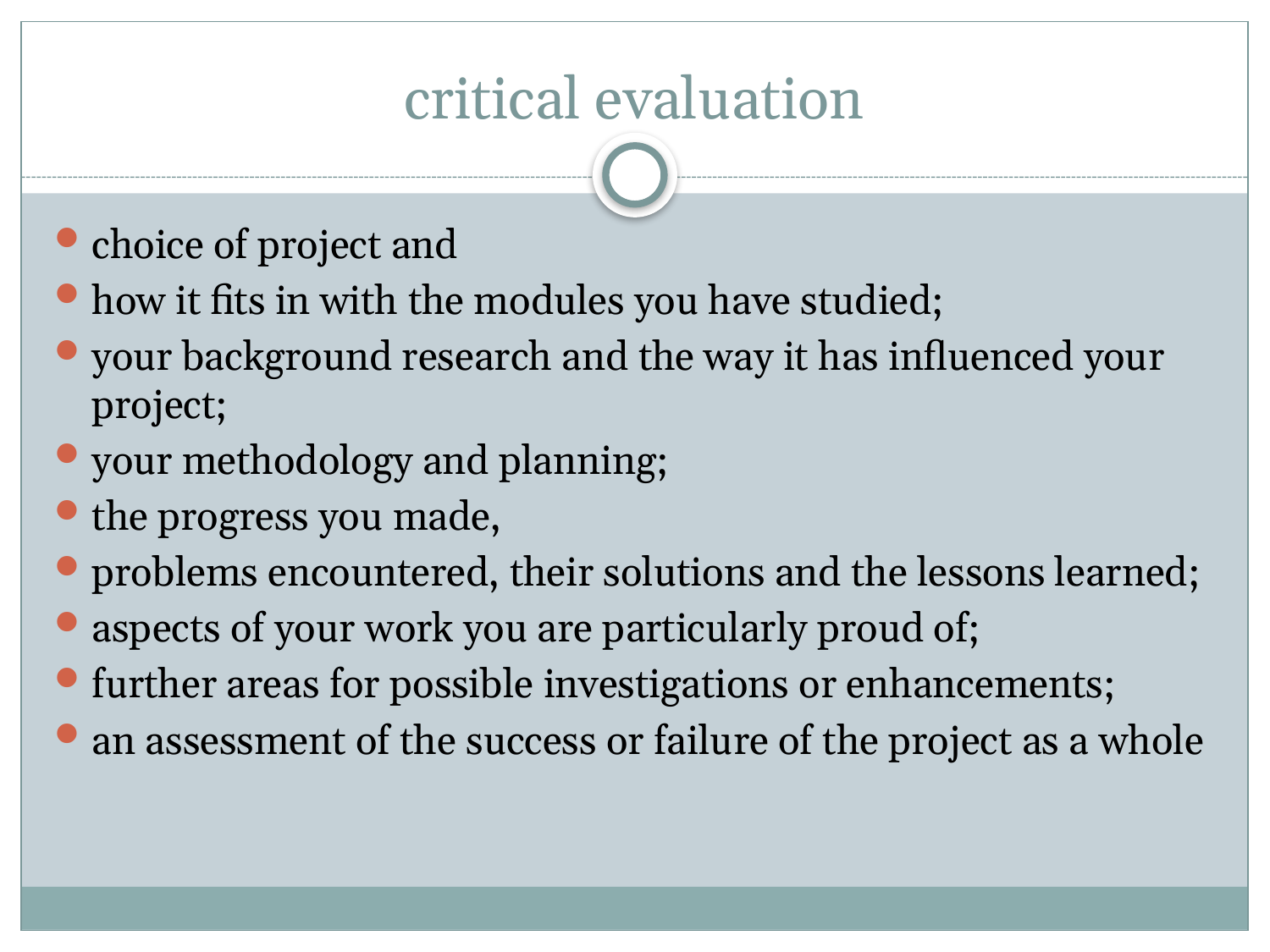

# critical evaluation
choice of project and
how it fits in with the modules you have studied;
your background research and the way it has influenced your project;
your methodology and planning;
the progress you made,
problems encountered, their solutions and the lessons learned;
aspects of your work you are particularly proud of;
further areas for possible investigations or enhancements;
an assessment of the success or failure of the project as a whole